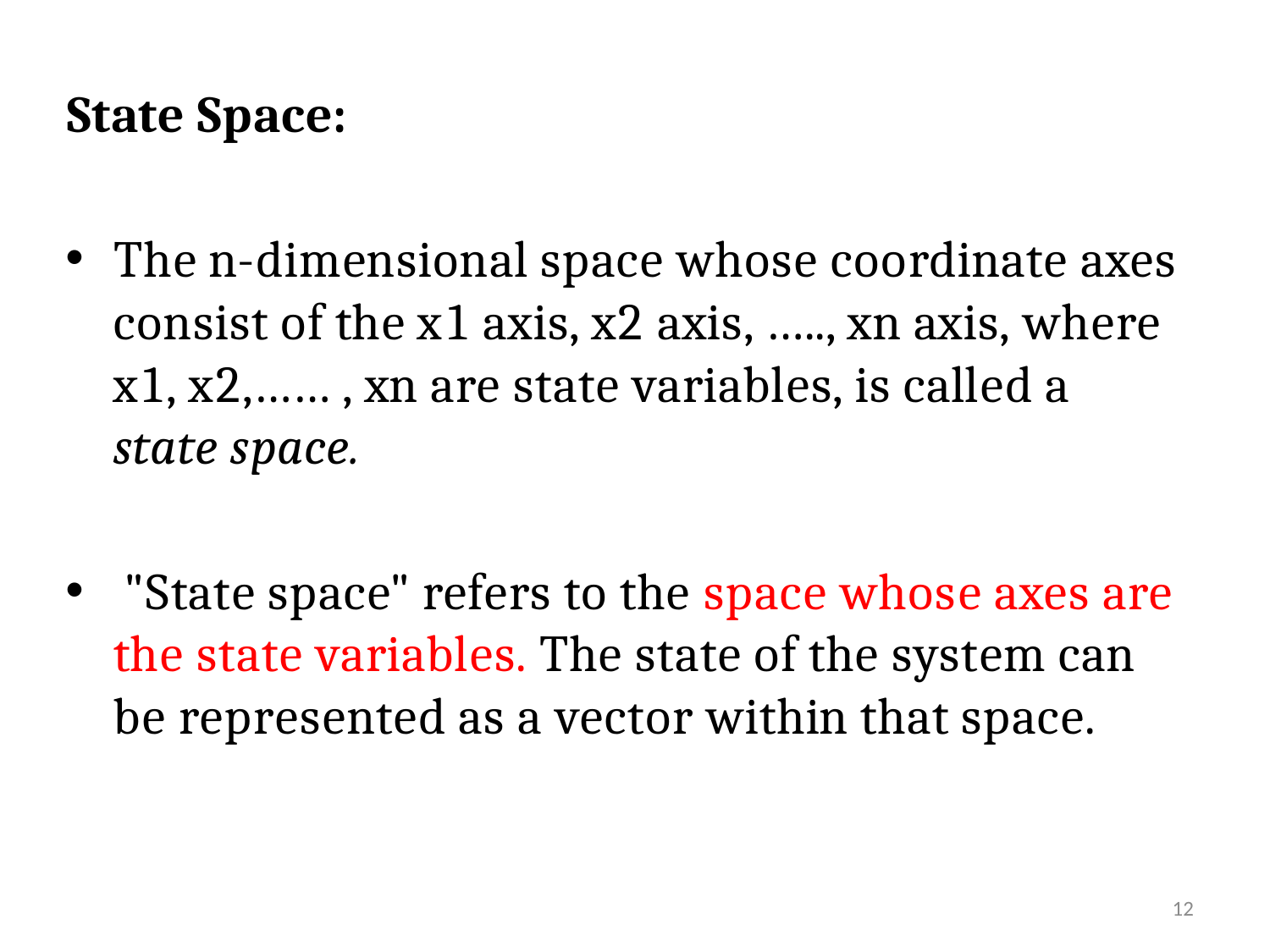

State Space:

The n-dimensional space whose coordinate axes consist of the x1 axis, x2 axis, ….., xn axis, where x1, x2,…… , xn are state variables, is called a state space.

 "State space" refers to the space whose axes are the state variables. The state of the system can be represented as a vector within that space.
12